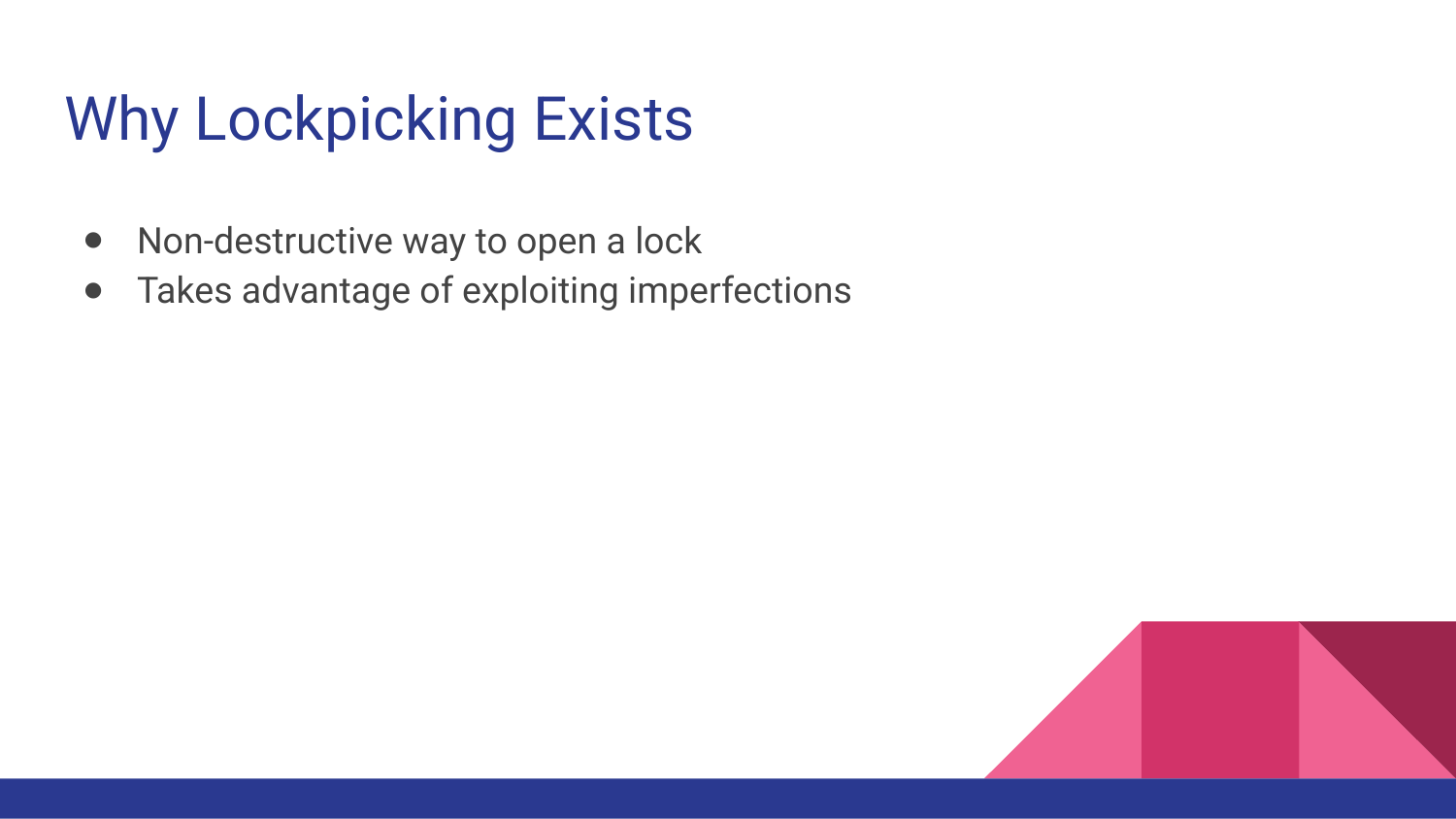

# Why Lockpicking Exists
Non-destructive way to open a lock
Takes advantage of exploiting imperfections